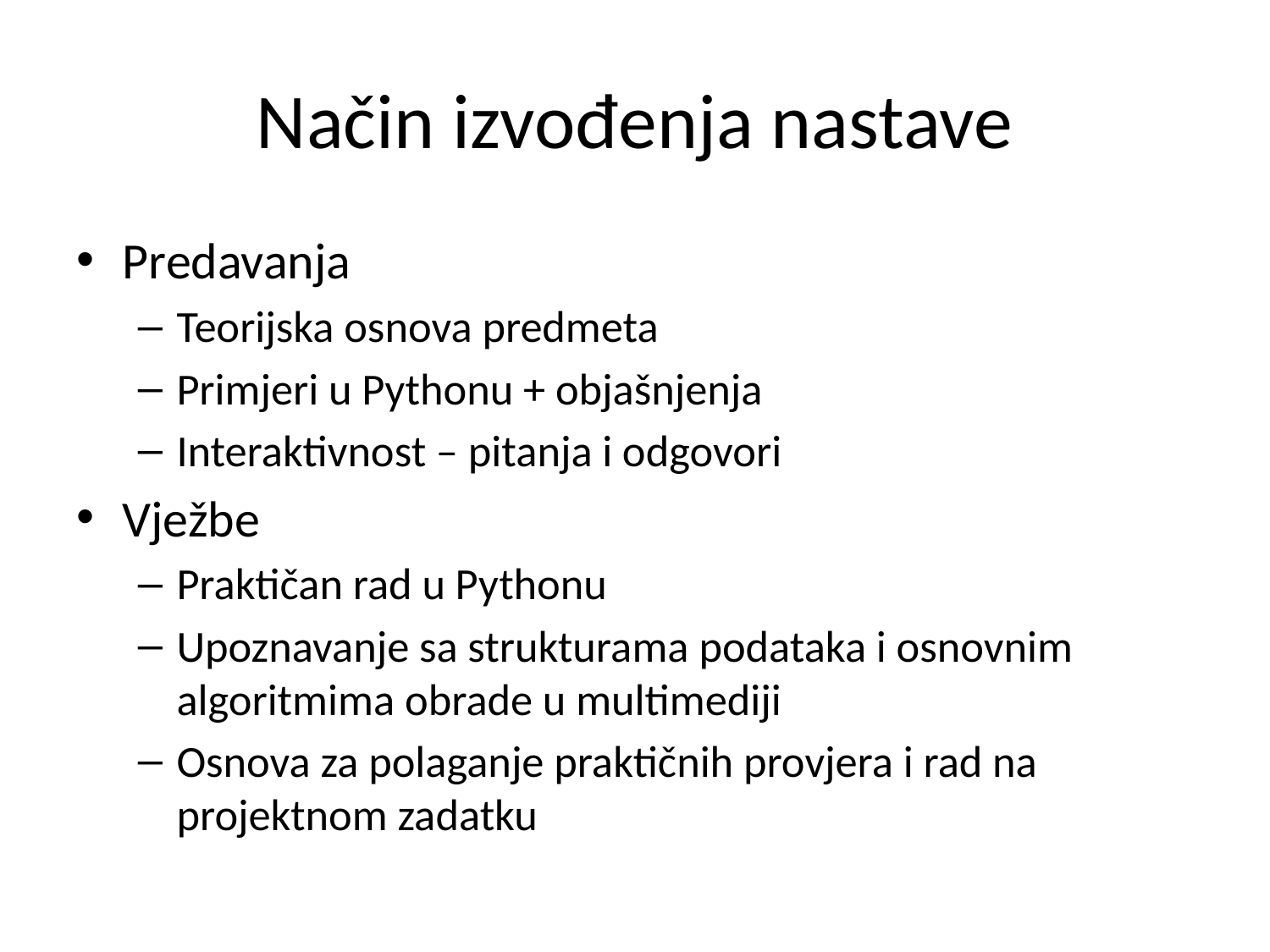

# Način izvođenja nastave
Predavanja
Teorijska osnova predmeta
Primjeri u Pythonu + objašnjenja
Interaktivnost – pitanja i odgovori
Vježbe
Praktičan rad u Pythonu
Upoznavanje sa strukturama podataka i osnovnim algoritmima obrade u multimediji
Osnova za polaganje praktičnih provjera i rad na projektnom zadatku